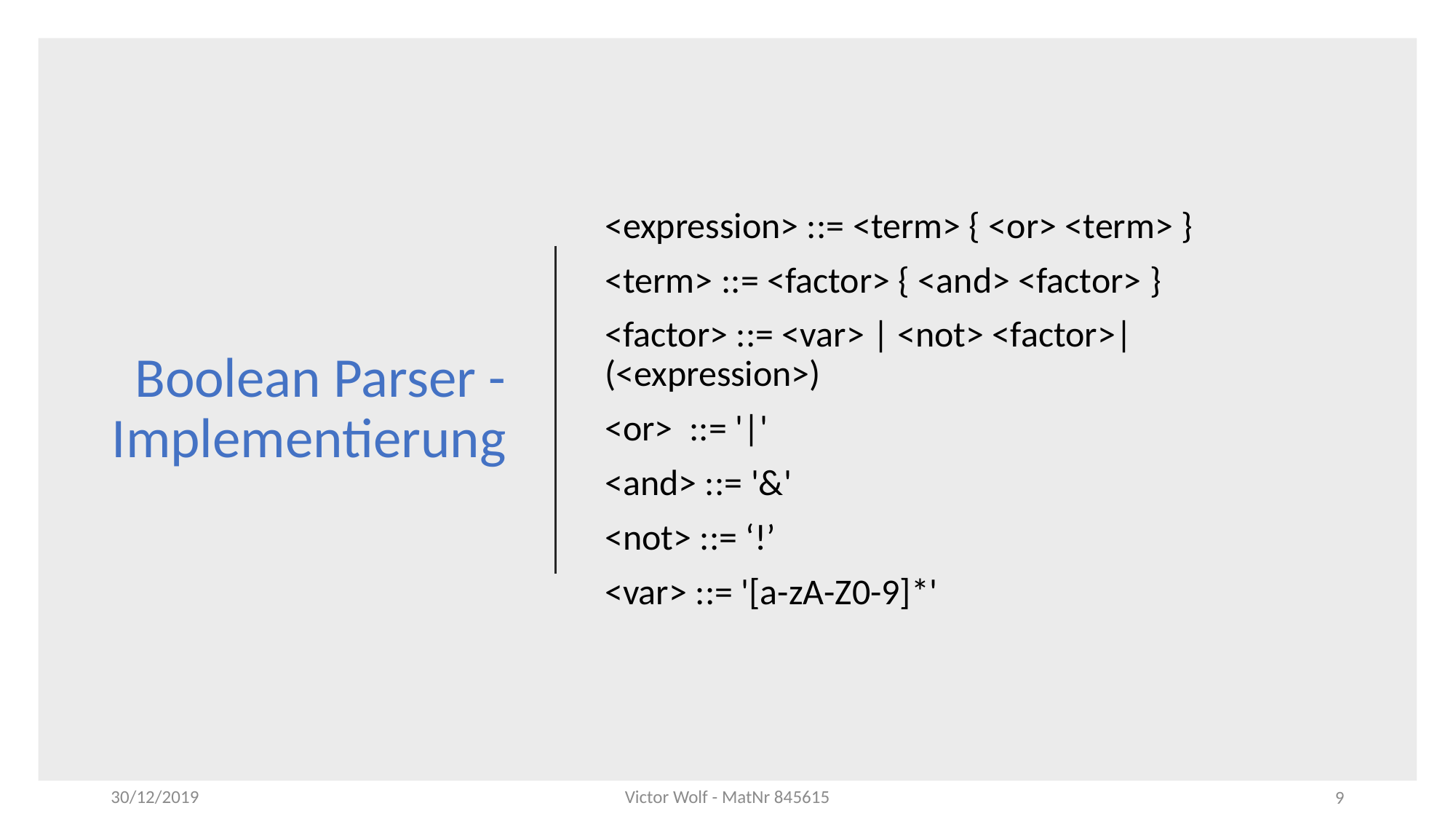

# Boolean Parser - Implementierung
<expression> ::= <term> { <or> <term> }
<term> ::= <factor> { <and> <factor> }
<factor> ::= <var> | <not> <factor>|	(<expression>)
<or>  ::= '|'
<and> ::= '&'
<not> ::= ‘!’
<var> ::= '[a-zA-Z0-9]*'
Victor Wolf - MatNr 845615
30/12/2019
9